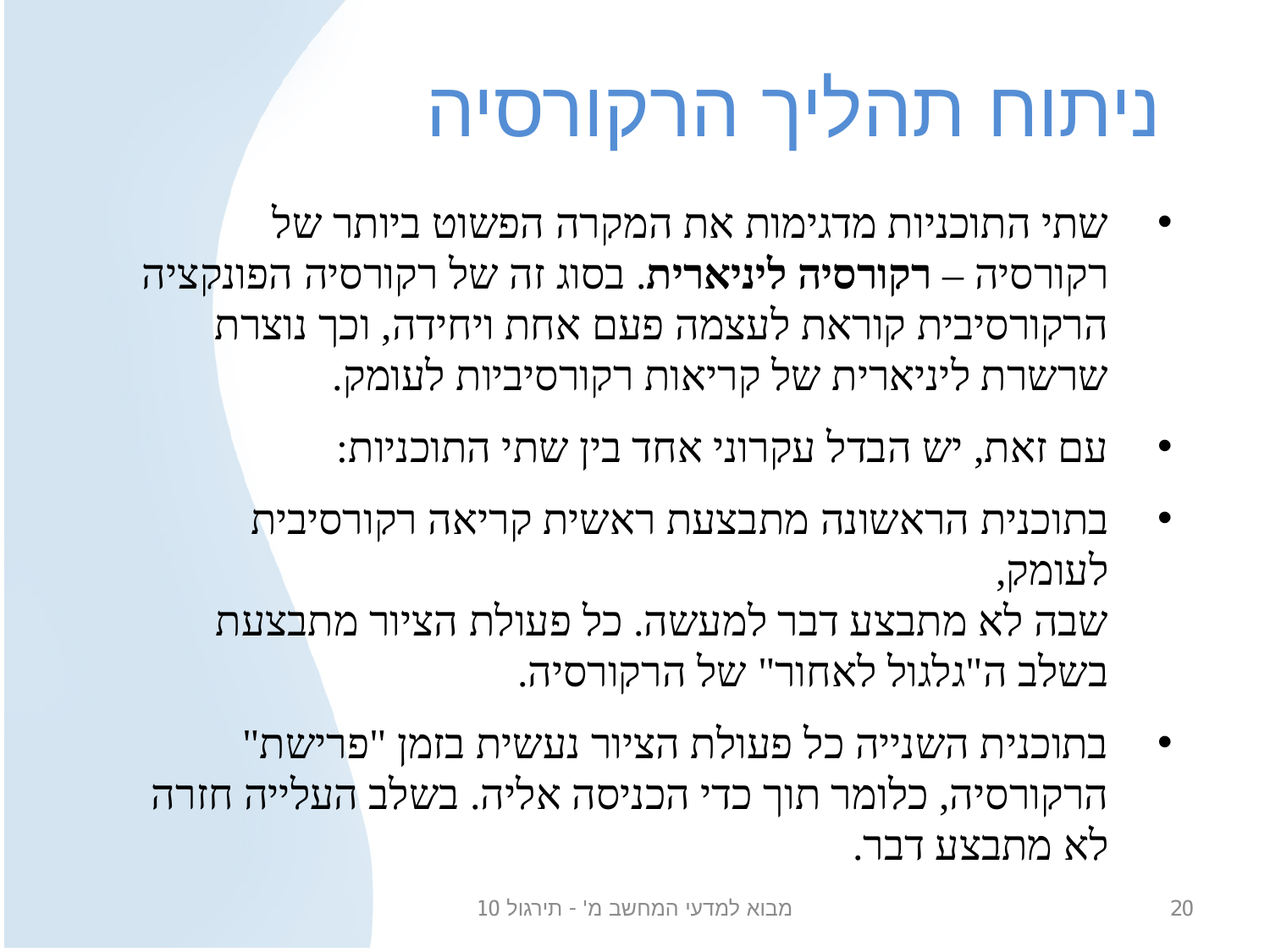

# ניתוח תהליך הרקורסיה
שתי התוכניות מדגימות את המקרה הפשוט ביותר של רקורסיה – רקורסיה ליניארית. בסוג זה של רקורסיה הפונקציה הרקורסיבית קוראת לעצמה פעם אחת ויחידה, וכך נוצרת שרשרת ליניארית של קריאות רקורסיביות לעומק.
עם זאת, יש הבדל עקרוני אחד בין שתי התוכניות:
בתוכנית הראשונה מתבצעת ראשית קריאה רקורסיבית לעומק,
שבה לא מתבצע דבר למעשה. כל פעולת הציור מתבצעת בשלב ה"גלגול לאחור" של הרקורסיה.
בתוכנית השנייה כל פעולת הציור נעשית בזמן "פרישת" הרקורסיה, כלומר תוך כדי הכניסה אליה. בשלב העלייה חזרה לא מתבצע דבר.
מבוא למדעי המחשב מ' - תירגול 10
20